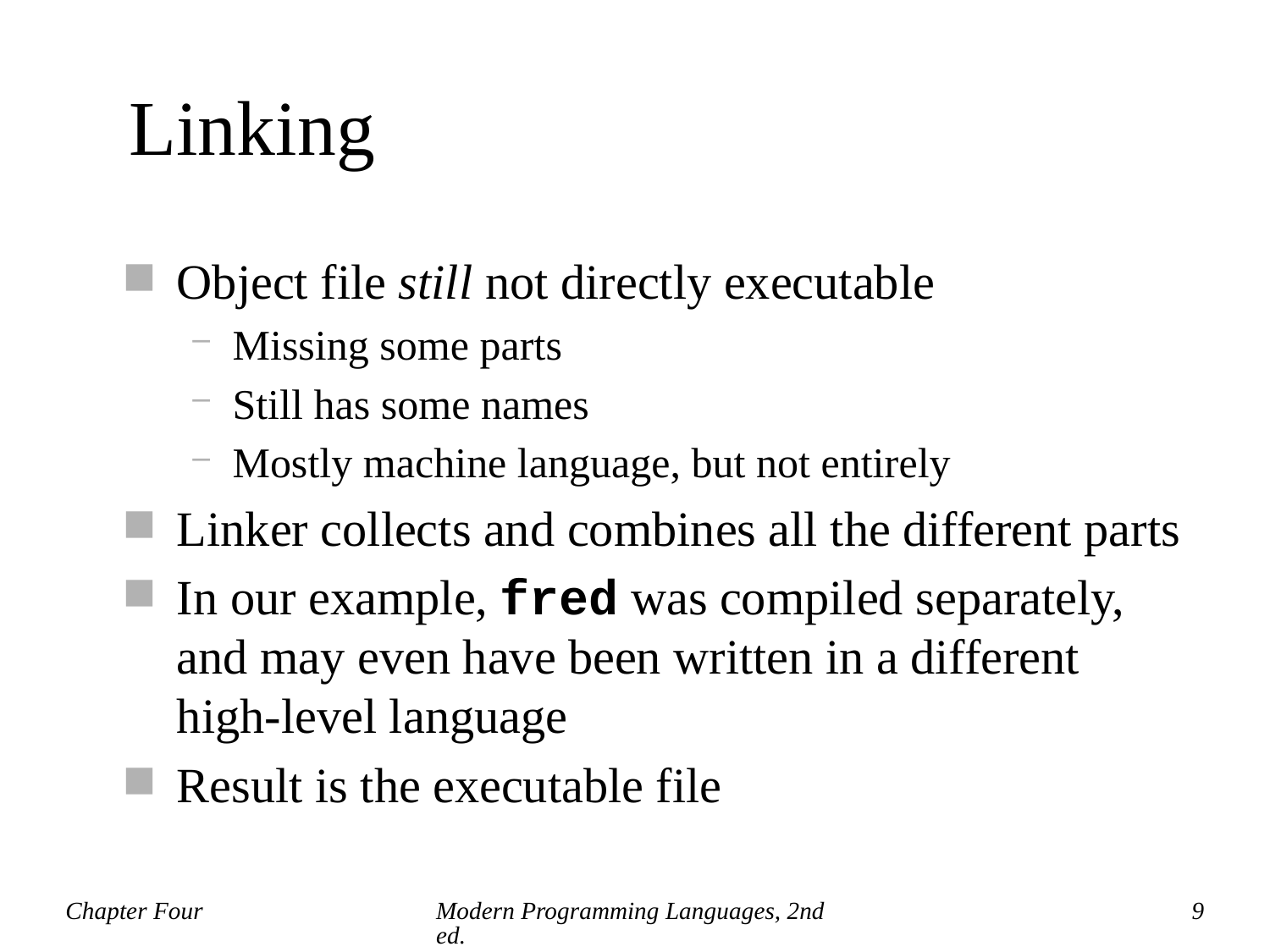

# Linking
Object file still not directly executable
Missing some parts
Still has some names
Mostly machine language, but not entirely
Linker collects and combines all the different parts
In our example, fred was compiled separately, and may even have been written in a different high-level language
Result is the executable file
Chapter Four
Modern Programming Languages, 2nd ed.
9